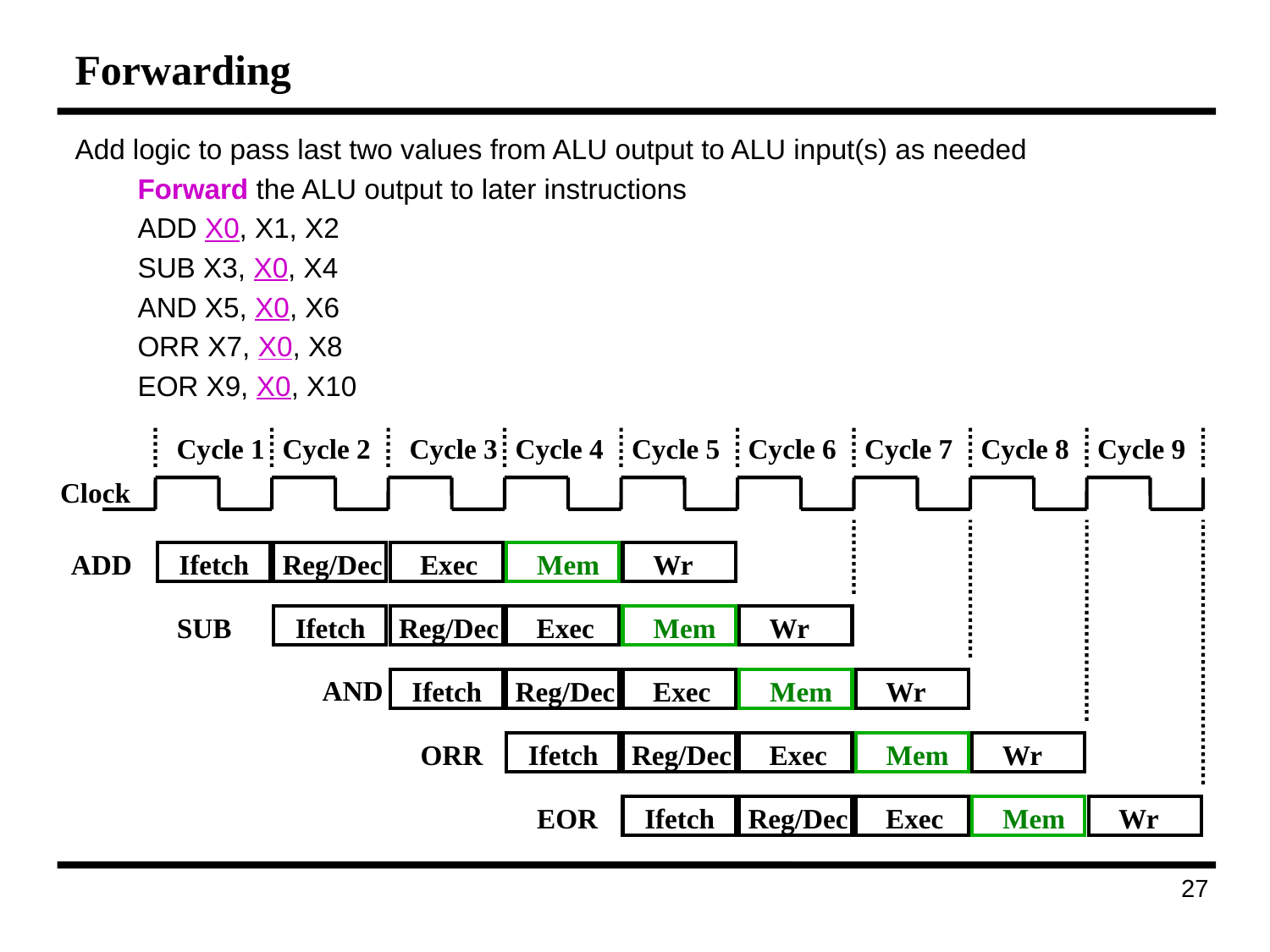

# Forwarding
Add logic to pass last two values from ALU output to ALU input(s) as needed
Forward the ALU output to later instructions
ADD X0, X1, X2
SUB X3, X0, X4
AND X5, X0, X6
ORR X7, X0, X8
EOR X9, X0, X10

Cycle 1
Cycle 2

Cycle 3
Cycle 4

Cycle 5

Cycle 6

Cycle 7

Cycle 8

Cycle 9

Clock

ADD
Ifetch

Reg/Dec

Exec

Mem

Wr

SUB
Ifetch

Reg/Dec

Exec

Mem

Wr

AND
Ifetch

Reg/Dec

Exec

Mem

Wr

ORR
Ifetch

Reg/Dec

Exec

Mem

Wr

EOR
Ifetch

Reg/Dec

Exec

Mem

Wr

27